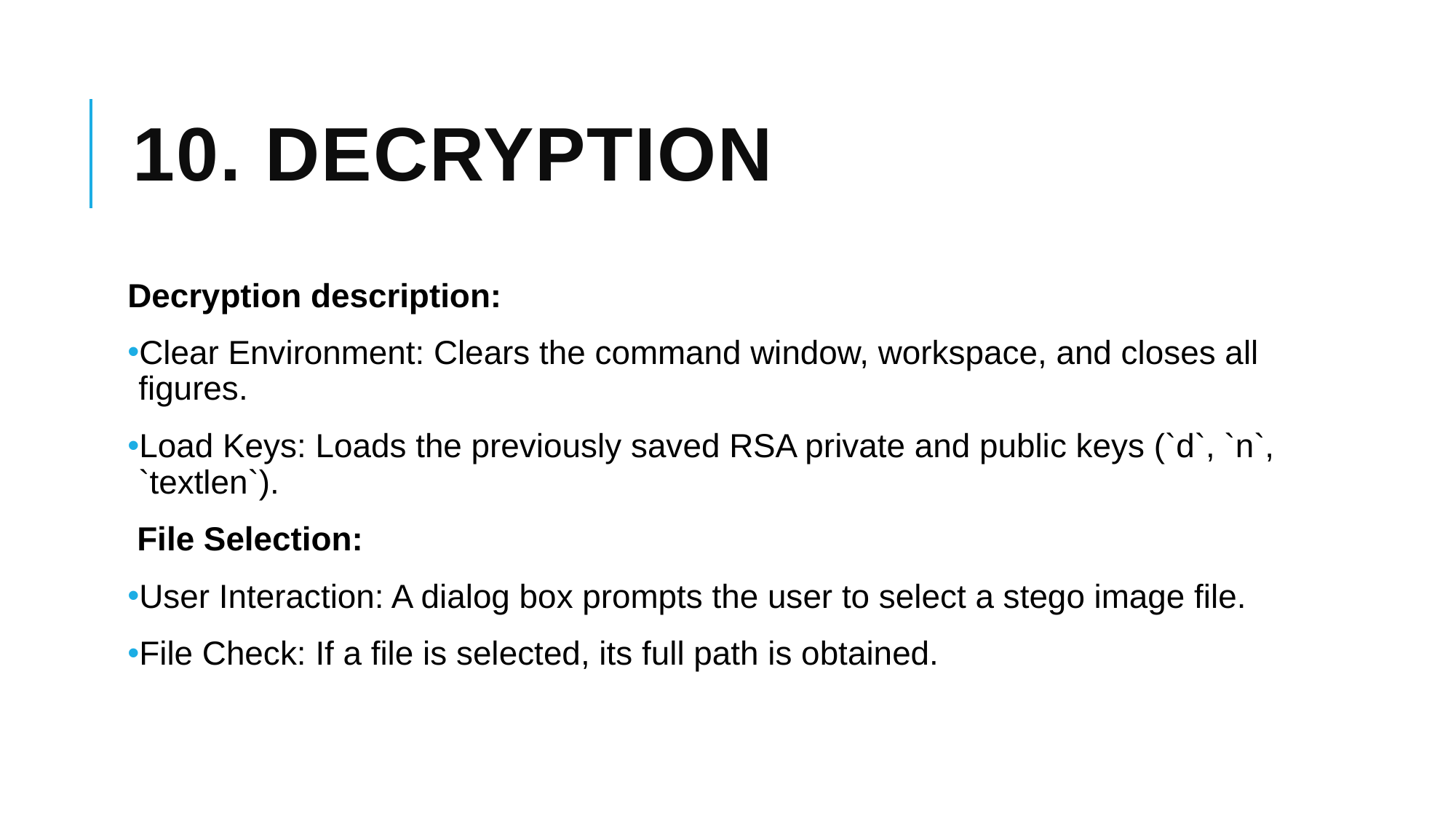

# 10. Decryption
Decryption description:
Clear Environment: Clears the command window, workspace, and closes all figures.
Load Keys: Loads the previously saved RSA private and public keys (`d`, `n`, `textlen`).
 File Selection:
User Interaction: A dialog box prompts the user to select a stego image file.
File Check: If a file is selected, its full path is obtained.